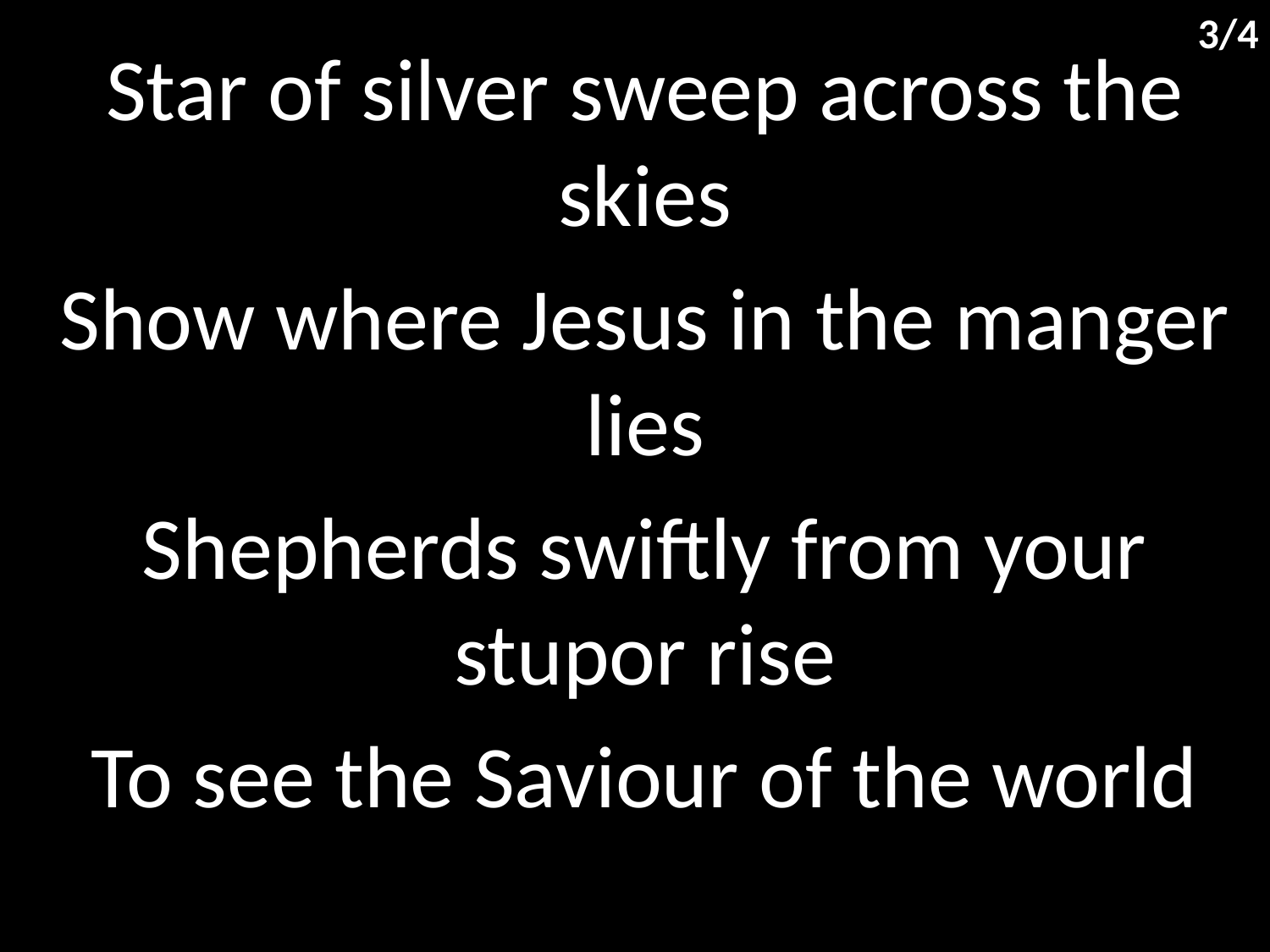

3/4
Star of silver sweep across the skies
Show where Jesus in the manger lies
Shepherds swiftly from your stupor rise
To see the Saviour of the world